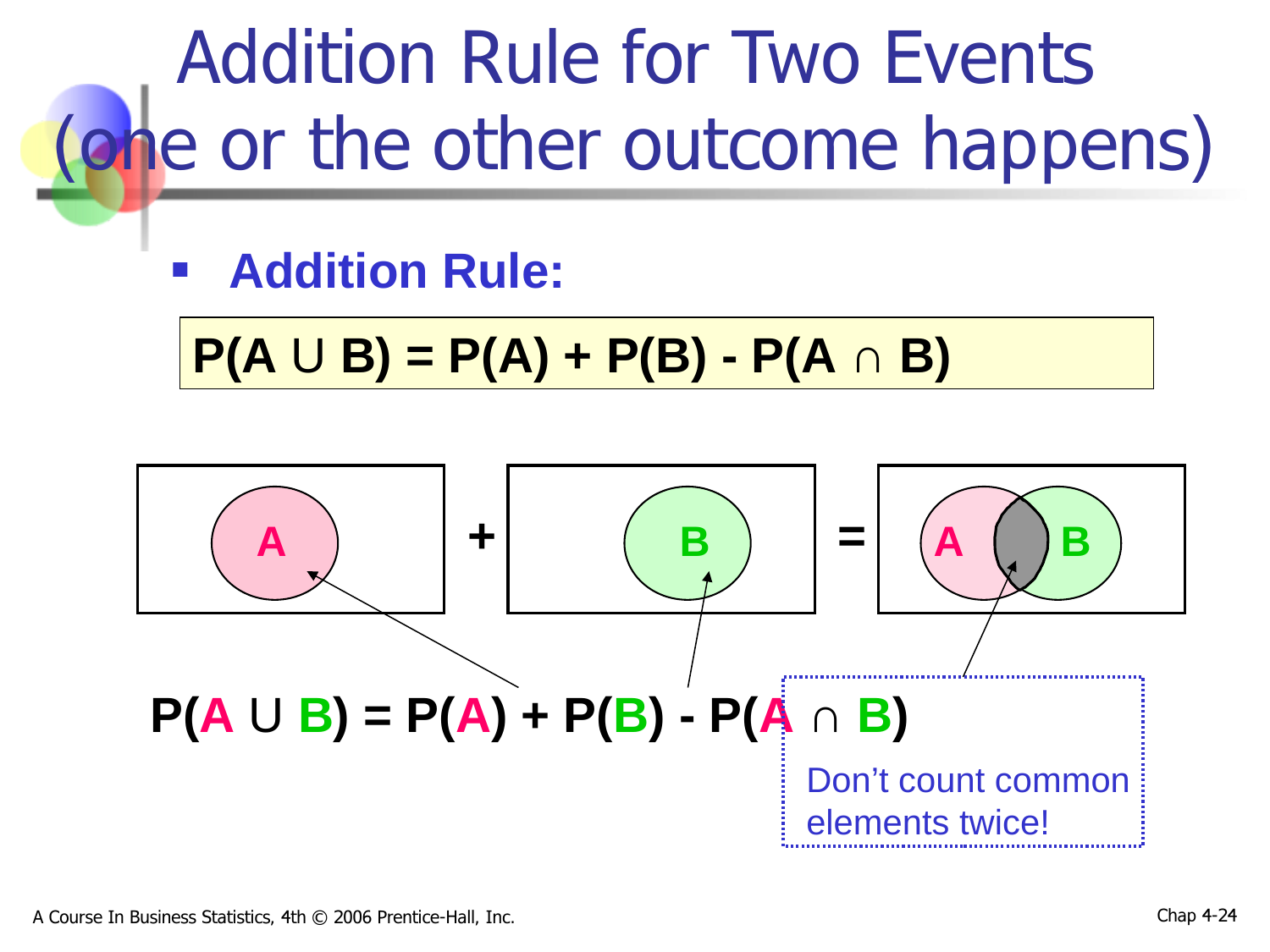

# Addition Rule for Two Events (one or the other outcome happens)
  Addition Rule:
P(A U B) = P(A) + P(B) - P(A ∩ B)

+
=

A
B
A
B

P(A U B) = P(A) + P(B) - P(A ∩ B)

Don’t count common elements twice!
A Course In Business Statistics, 4th © 2006 Prentice-Hall, Inc.
Chap 4-24